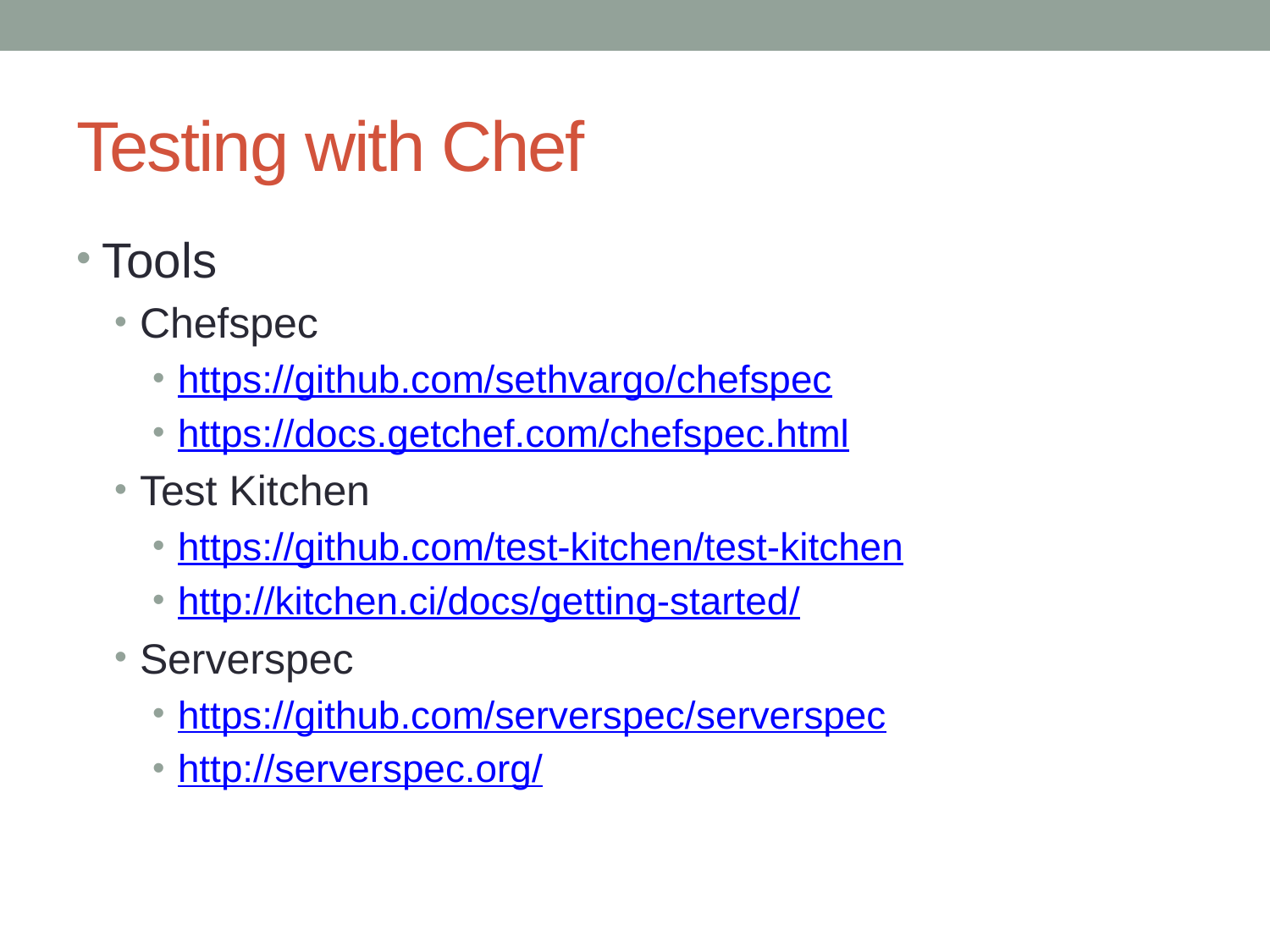

# Testing with Chef
Tools
Chefspec
https://github.com/sethvargo/chefspec
https://docs.getchef.com/chefspec.html
Test Kitchen
https://github.com/test-kitchen/test-kitchen
http://kitchen.ci/docs/getting-started/
Serverspec
https://github.com/serverspec/serverspec
http://serverspec.org/